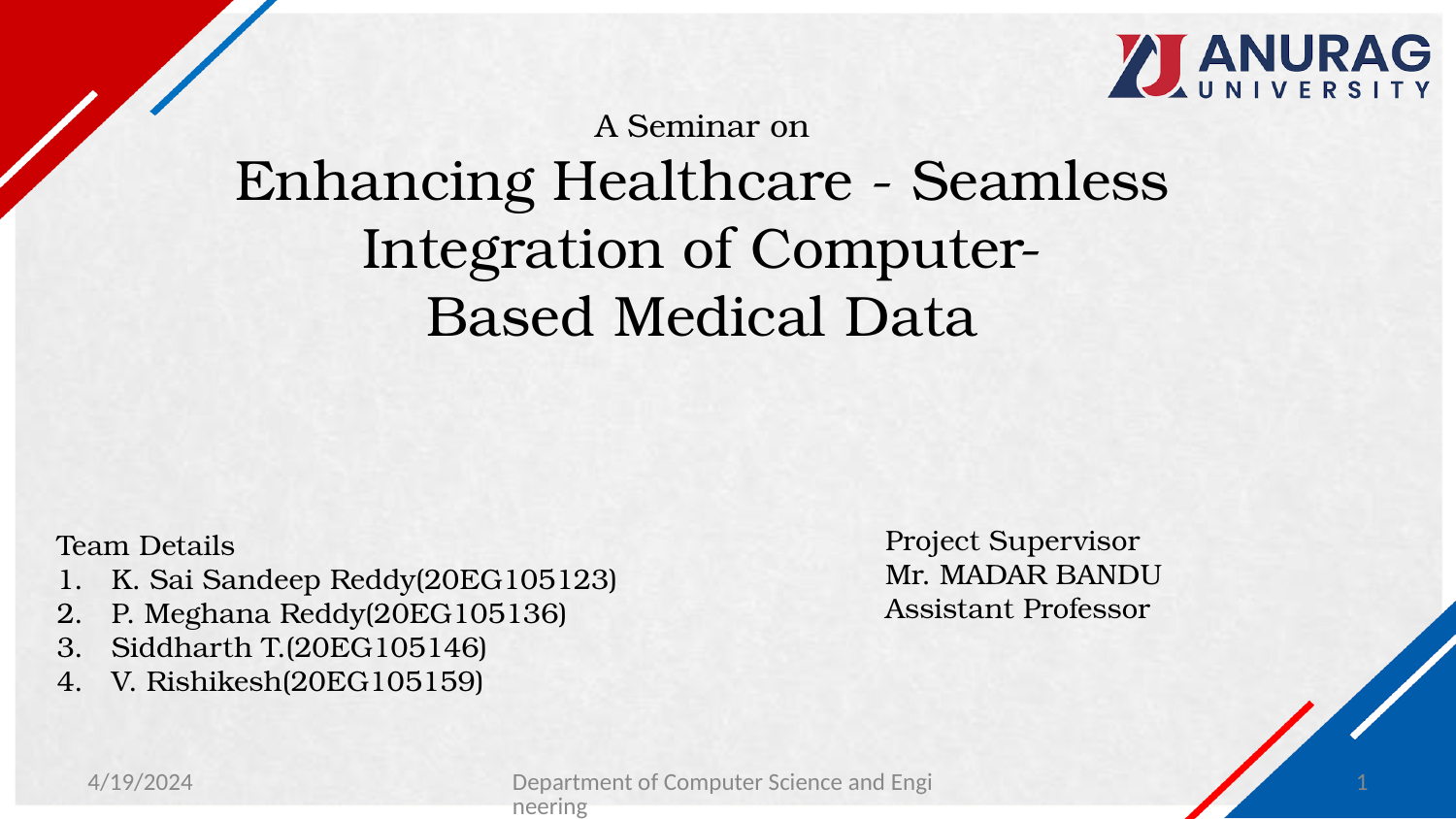

# A Seminar on Enhancing Healthcare - Seamless Integration of Computer-Based Medical Data

Project Supervisor
Mr. MADAR BANDU
Assistant Professor
Team Details
K. Sai Sandeep Reddy(20EG105123)
P. Meghana Reddy(20EG105136)
Siddharth T.(20EG105146)
V. Rishikesh(20EG105159)
4/19/2024
Department of Computer Science and Engineering
1